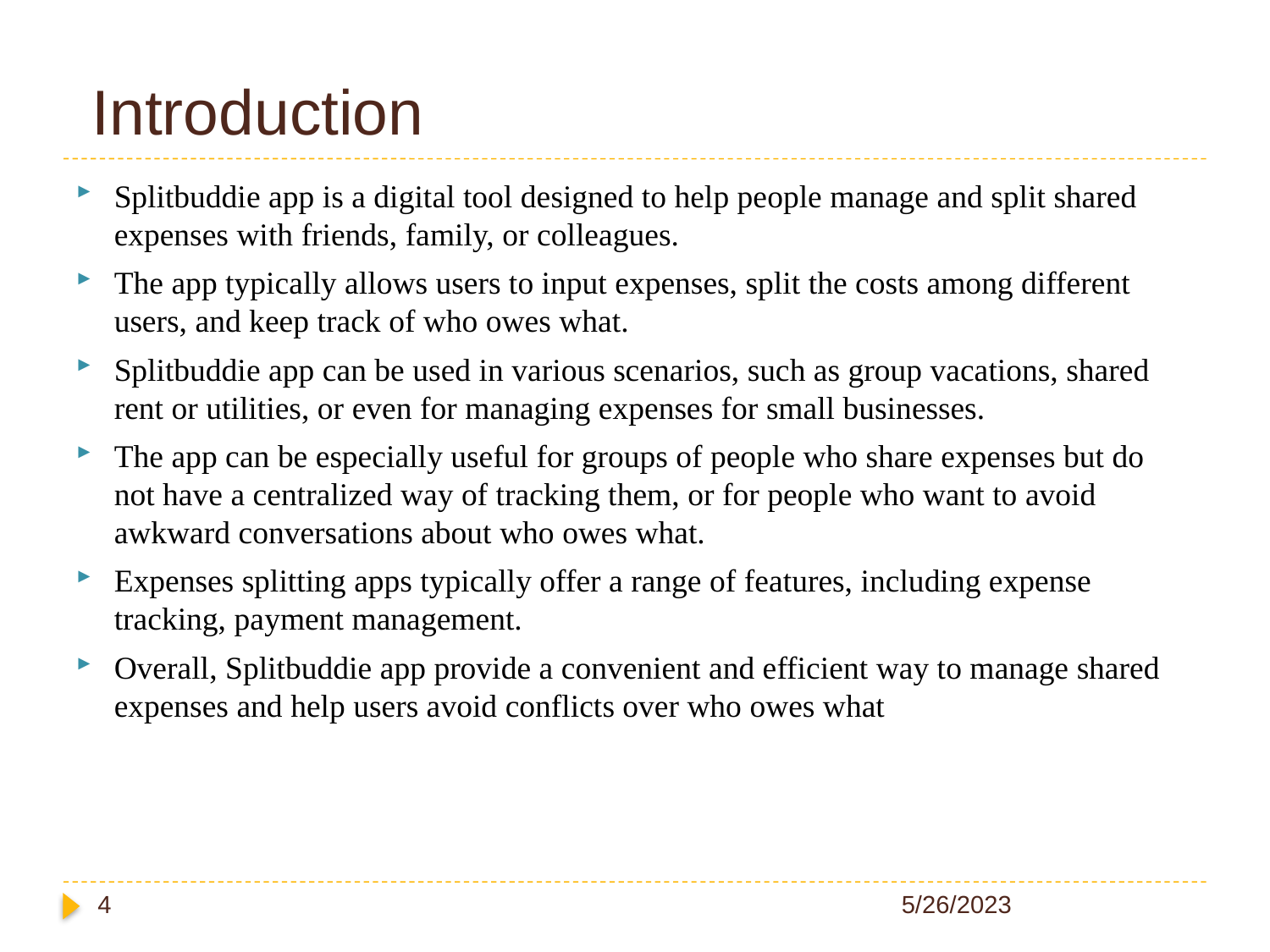

Introduction
Splitbuddie app is a digital tool designed to help people manage and split shared expenses with friends, family, or colleagues.
The app typically allows users to input expenses, split the costs among different users, and keep track of who owes what.
Splitbuddie app can be used in various scenarios, such as group vacations, shared rent or utilities, or even for managing expenses for small businesses.
The app can be especially useful for groups of people who share expenses but do not have a centralized way of tracking them, or for people who want to avoid awkward conversations about who owes what.
Expenses splitting apps typically offer a range of features, including expense tracking, payment management.
Overall, Splitbuddie app provide a convenient and efficient way to manage shared expenses and help users avoid conflicts over who owes what
4
5/26/2023